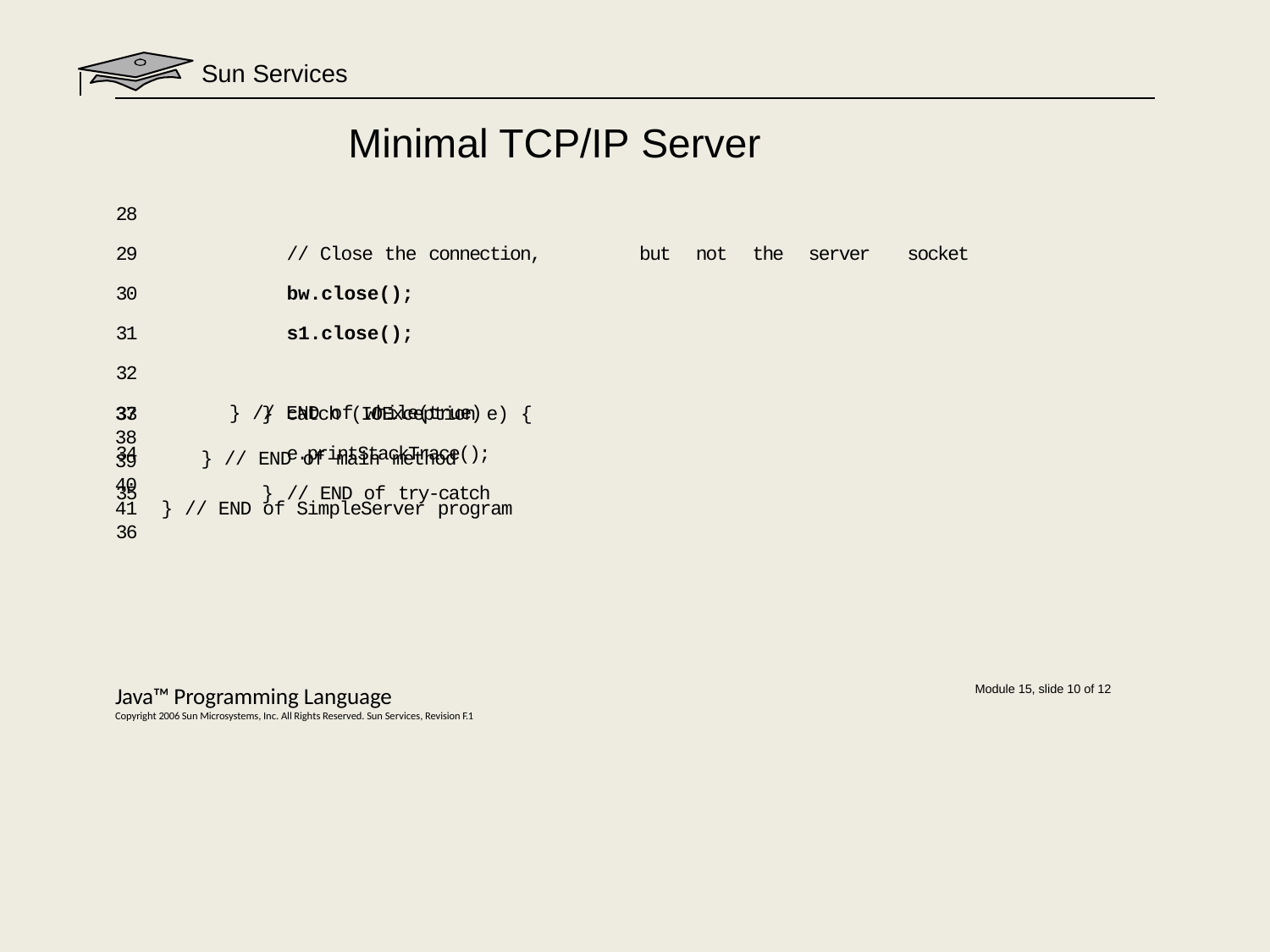

# Sun Services

Minimal TCP/IP Server
| 28 |  |  |  |  |  |  |  |
| --- | --- | --- | --- | --- | --- | --- | --- |
| 29 |  | // Close the connection, | but | not | the | server | socket |
| 30 |  | bw.close(); |  |  |  |  |  |
| 31 |  | s1.close(); |  |  |  |  |  |
| 32 |  |  |  |  |  |  |  |
| 33 | } | catch (IOException e) { |  |  |  |  |  |
| 34 |  | e.printStackTrace(); |  |  |  |  |  |
| 35 | } | // END of try-catch |  |  |  |  |  |
| 36 |  |  |  |  |  |  |  |
37
38
39
40
41	} // END of SimpleServer program
} // END of while(true)
} // END of main method
Java™ Programming Language
Copyright 2006 Sun Microsystems, Inc. All Rights Reserved. Sun Services, Revision F.1
Module 15, slide 10 of 12